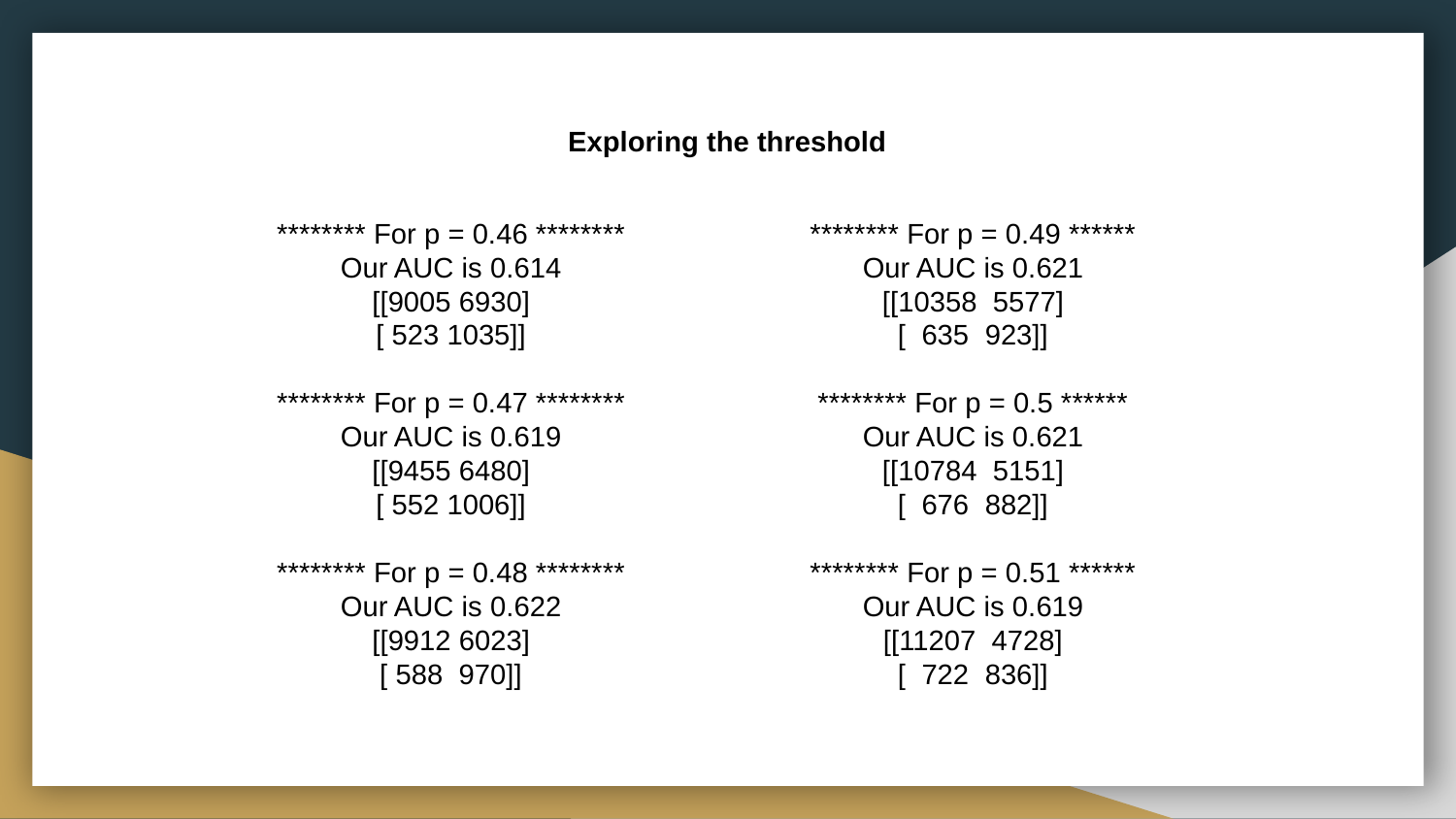

Exploring the threshold
******** For p = 0.46 ********
Our AUC is 0.614
[[9005 6930]
[ 523 1035]]
******** For p = 0.47 ********
Our AUC is 0.619
[[9455 6480]
[ 552 1006]]
******** For p = 0.48 ********
Our AUC is 0.622
[[9912 6023]
[ 588  970]]
******** For p = 0.49 ******
Our AUC is 0.621
[[10358  5577]
[  635  923]]
******** For p = 0.5 ******
Our AUC is 0.621
[[10784  5151]
[  676  882]]
******** For p = 0.51 ******
Our AUC is 0.619
[[11207  4728]
[  722  836]]